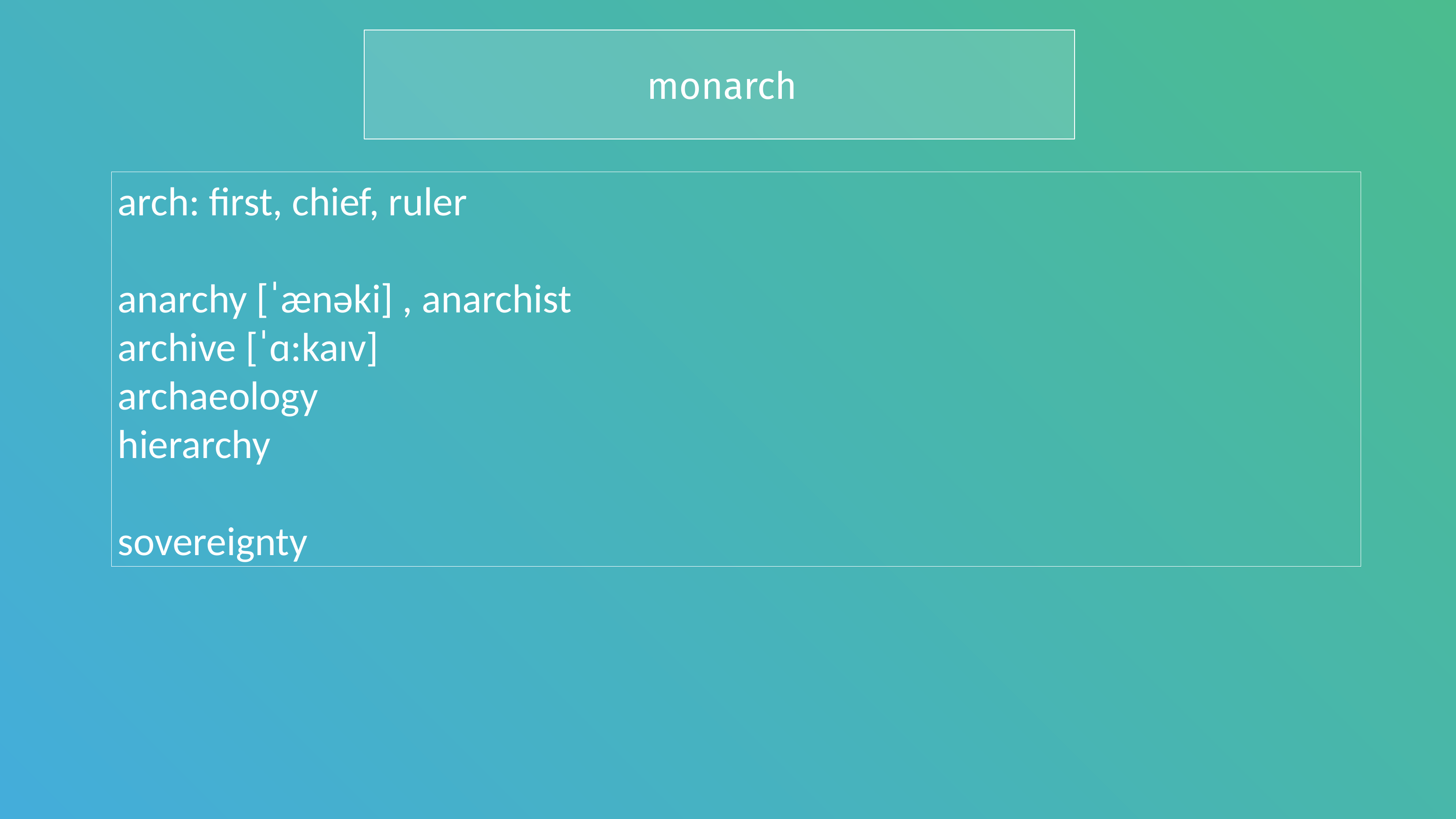

monarch
arch: first, chief, ruler

anarchy [ˈænəki] , anarchist
archive [ˈɑ:kaɪv]
archaeology
hierarchy

sovereignty